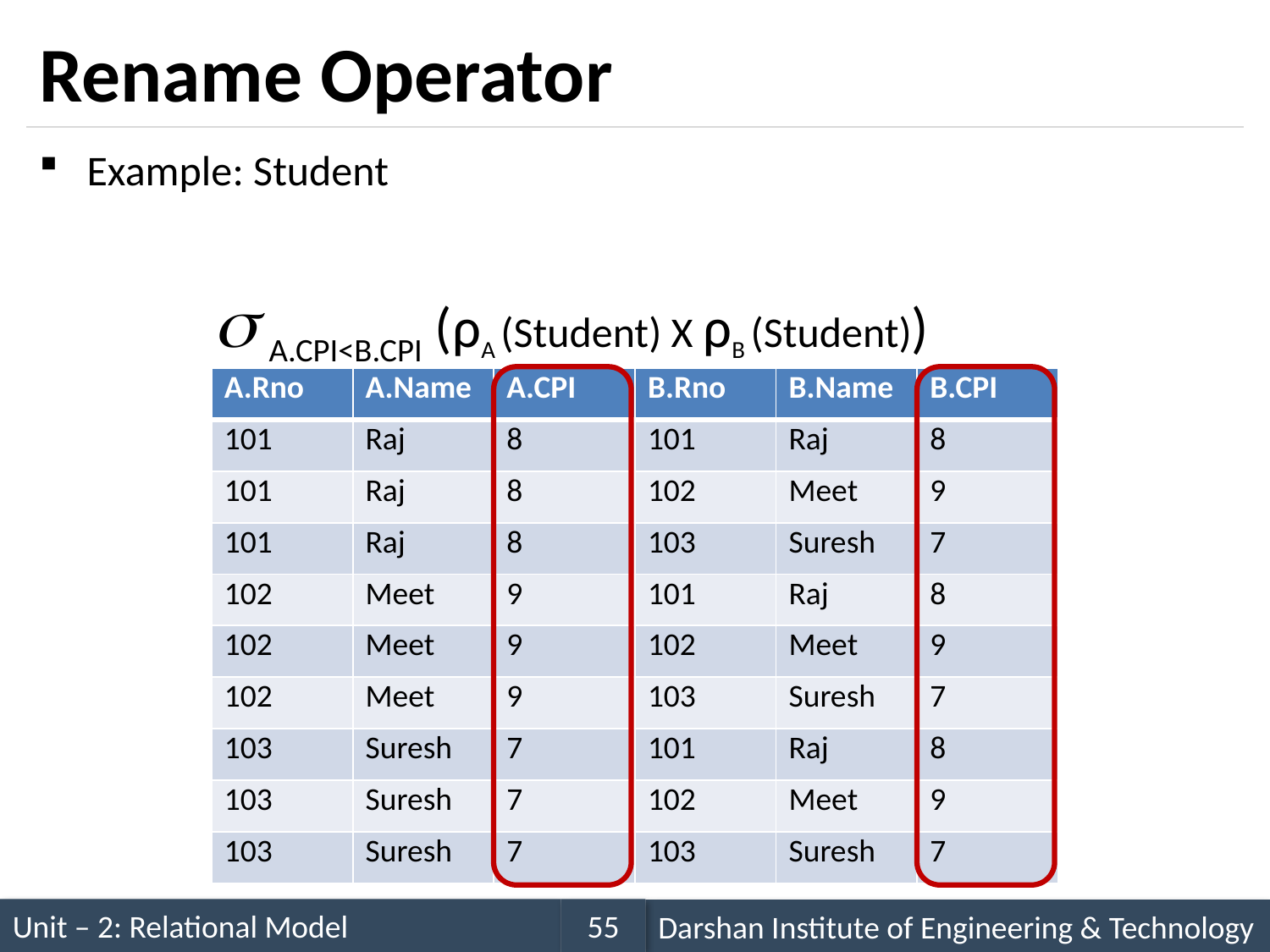

# Rename Operator
Example: Student

	   σ A.CPI<B.CPI (ρA (Student) X ρB (Student))

| A.Rno | A.Name | A.CPI | B.Rno | B.Name | B.CPI |
| --- | --- | --- | --- | --- | --- |
| 101 | Raj | 8 | 101 | Raj | 8 |
| 101 | Raj | 8 | 102 | Meet | 9 |
| 101 | Raj | 8 | 103 | Suresh | 7 |
| 102 | Meet | 9 | 101 | Raj | 8 |
| 102 | Meet | 9 | 102 | Meet | 9 |
| 102 | Meet | 9 | 103 | Suresh | 7 |
| 103 | Suresh | 7 | 101 | Raj | 8 |
| 103 | Suresh | 7 | 102 | Meet | 9 |
| 103 | Suresh | 7 | 103 | Suresh | 7 |